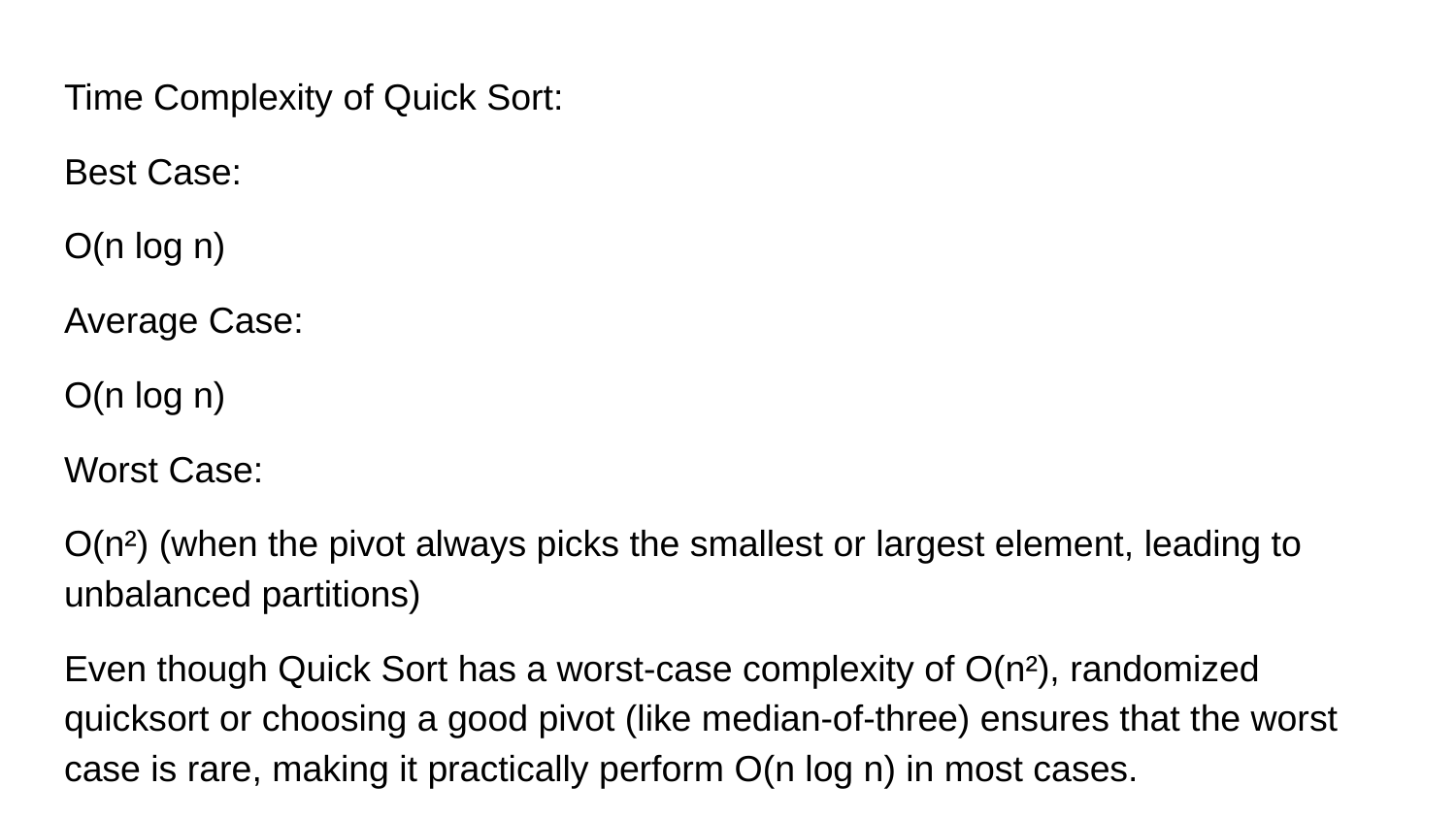

Time Complexity of Quick Sort:
Best Case:
O(n log n)
Average Case:
O(n log n)
Worst Case:
O(n²) (when the pivot always picks the smallest or largest element, leading to unbalanced partitions)
Even though Quick Sort has a worst-case complexity of O(n²), randomized quicksort or choosing a good pivot (like median-of-three) ensures that the worst case is rare, making it practically perform O(n log n) in most cases.